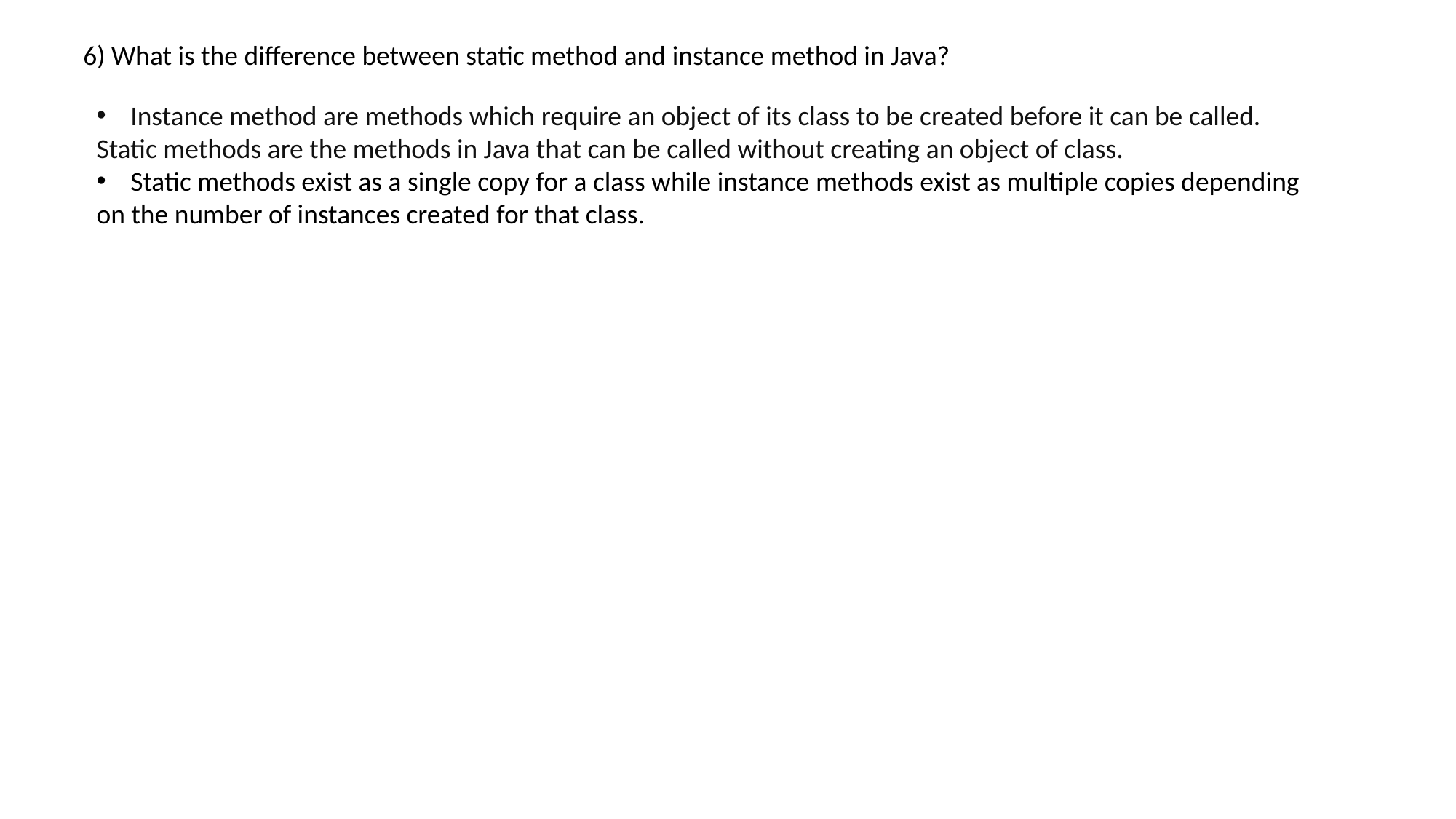

6) What is the difference between static method and instance method in Java?
Instance method are methods which require an object of its class to be created before it can be called.
Static methods are the methods in Java that can be called without creating an object of class.
Static methods exist as a single copy for a class while instance methods exist as multiple copies depending
on the number of instances created for that class.